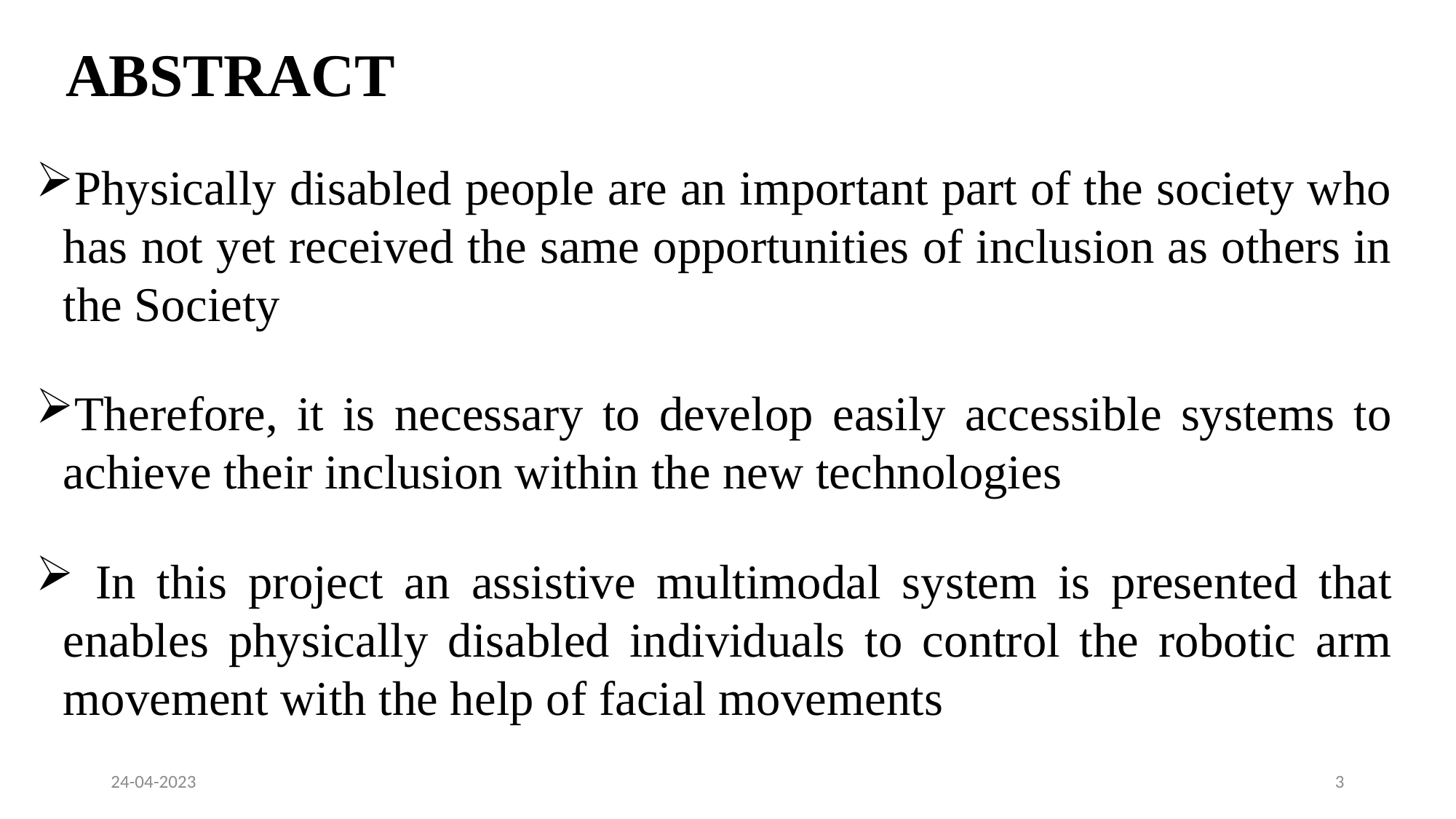

# ABSTRACT
Physically disabled people are an important part of the society who has not yet received the same opportunities of inclusion as others in the Society
Therefore, it is necessary to develop easily accessible systems to achieve their inclusion within the new technologies
 In this project an assistive multimodal system is presented that enables physically disabled individuals to control the robotic arm movement with the help of facial movements
24-04-2023
3